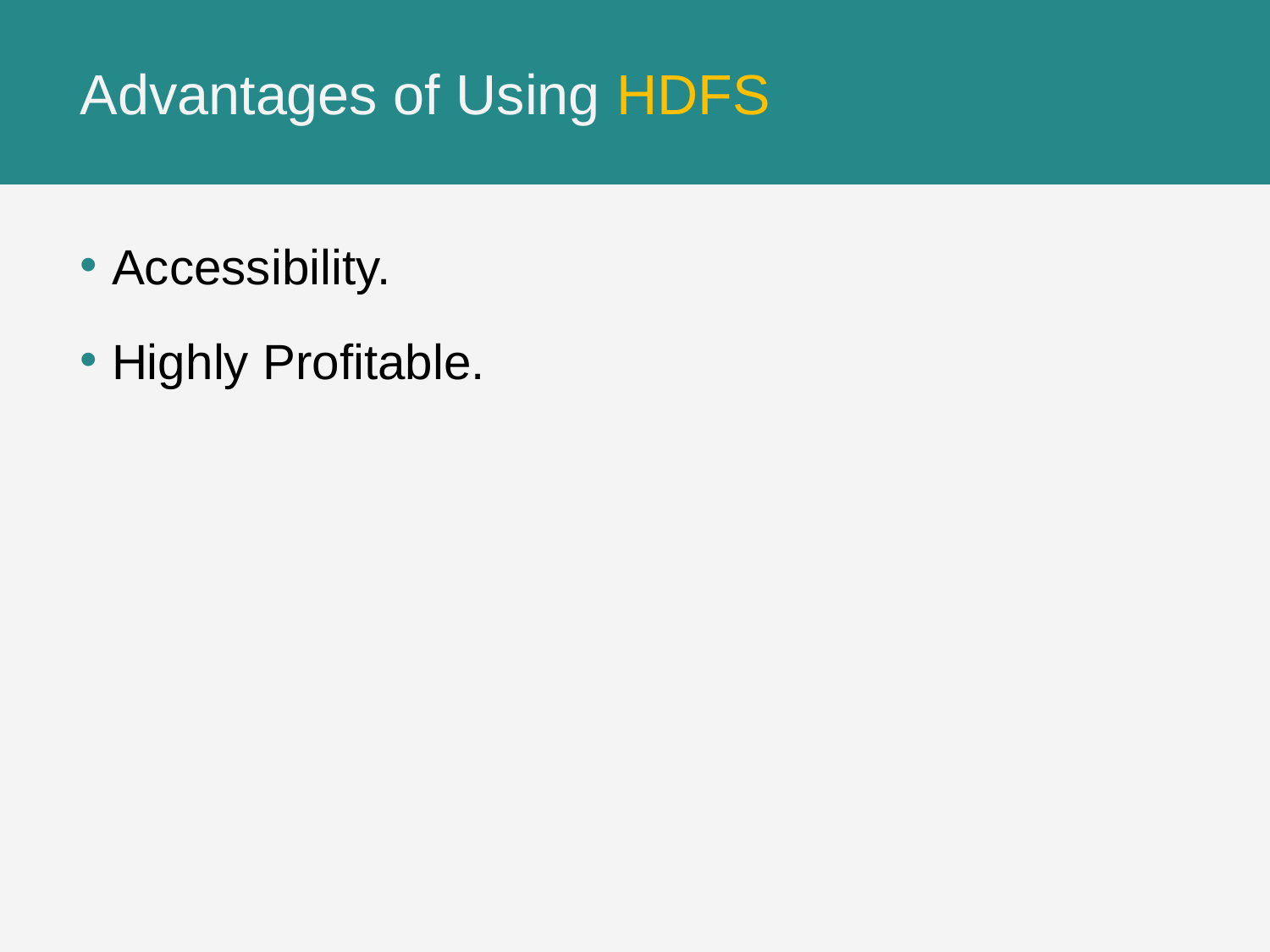

# Advantages of Using HDFS
Accessibility.
Highly Profitable.